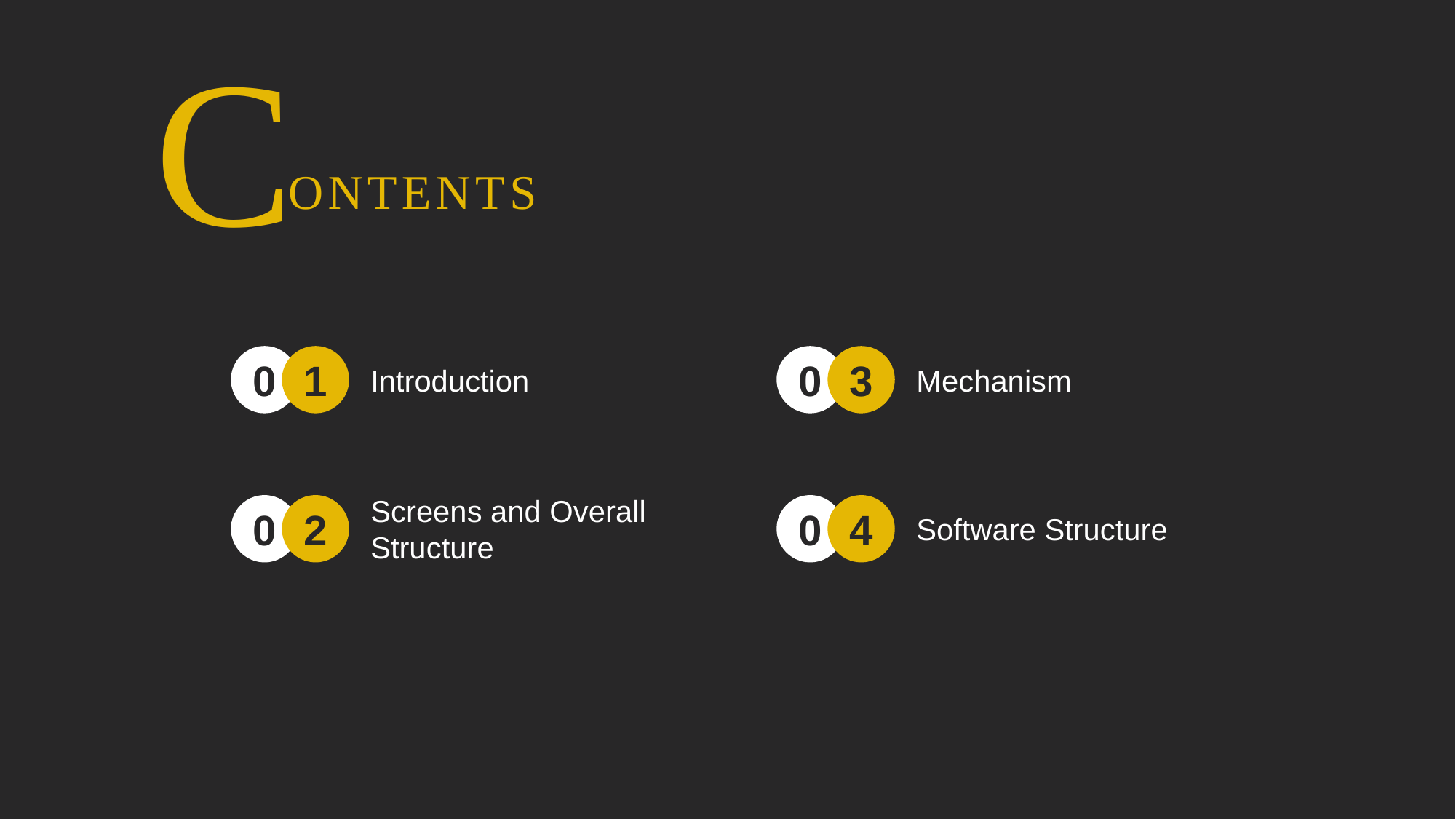

C
ONTENTS
Introduction
Mechanism
0
1
0
3
Screens and Overall Structure
Software Structure
0
2
0
4